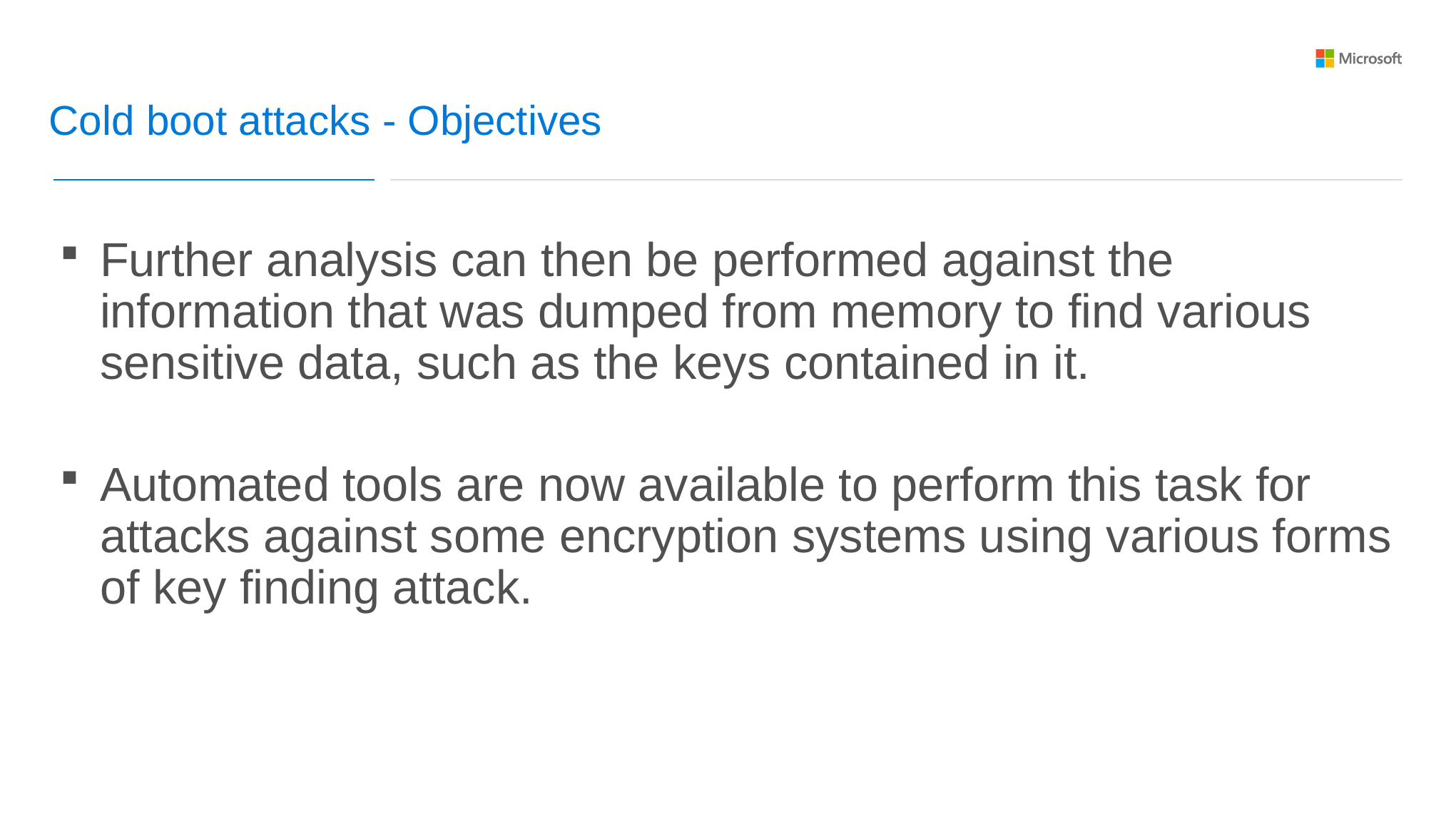

Cold boot attacks - Objectives
Further analysis can then be performed against the information that was dumped from memory to find various sensitive data, such as the keys contained in it.

Automated tools are now available to perform this task for attacks against some encryption systems using various forms of key finding attack.